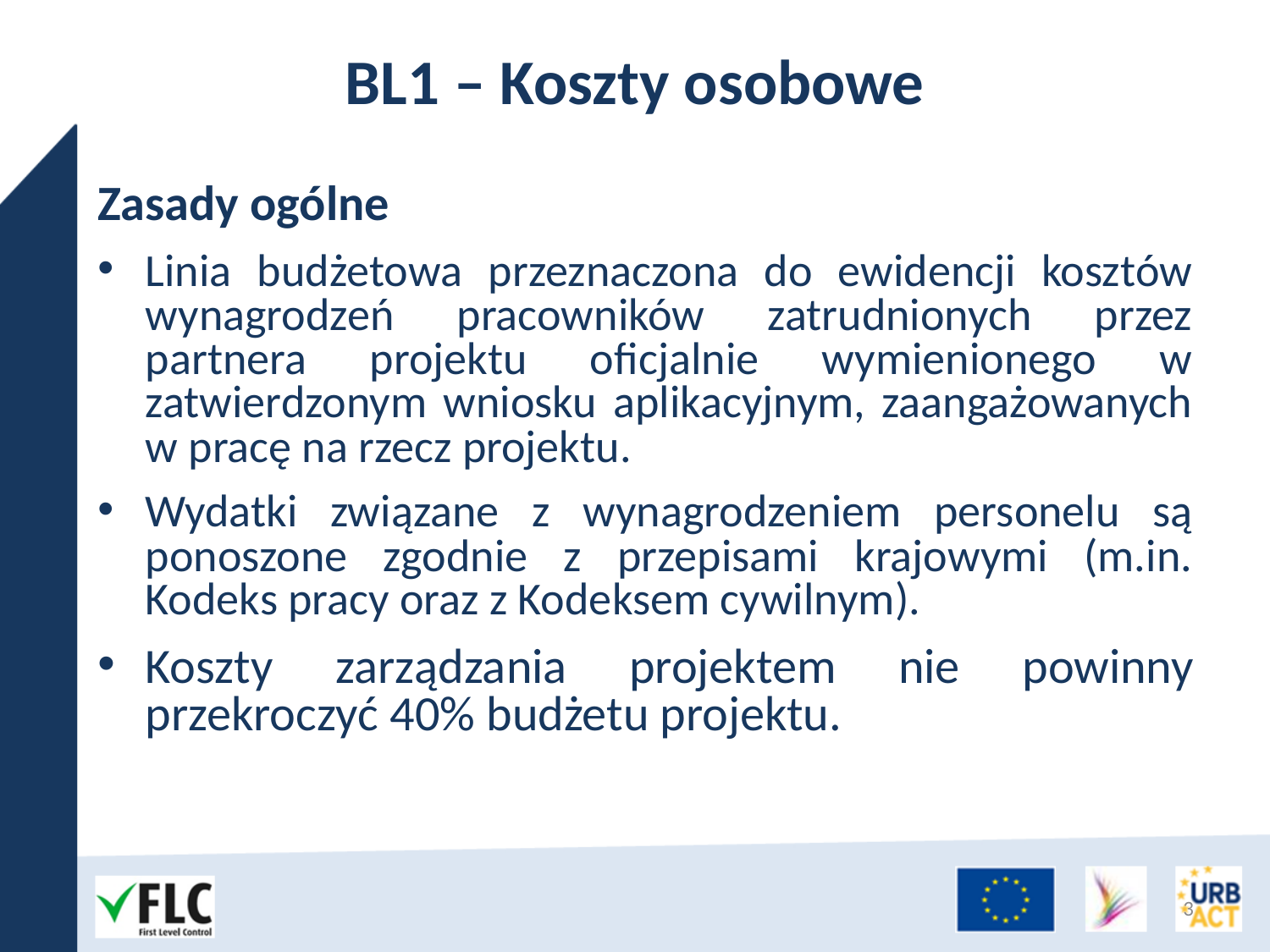

# BL1 – Koszty osobowe
Zasady ogólne
Linia budżetowa przeznaczona do ewidencji kosztów wynagrodzeń pracowników zatrudnionych przez partnera projektu oficjalnie wymienionego w zatwierdzonym wniosku aplikacyjnym, zaangażowanych w pracę na rzecz projektu.
Wydatki związane z wynagrodzeniem personelu są ponoszone zgodnie z przepisami krajowymi (m.in. Kodeks pracy oraz z Kodeksem cywilnym).
Koszty zarządzania projektem nie powinny przekroczyć 40% budżetu projektu.
3